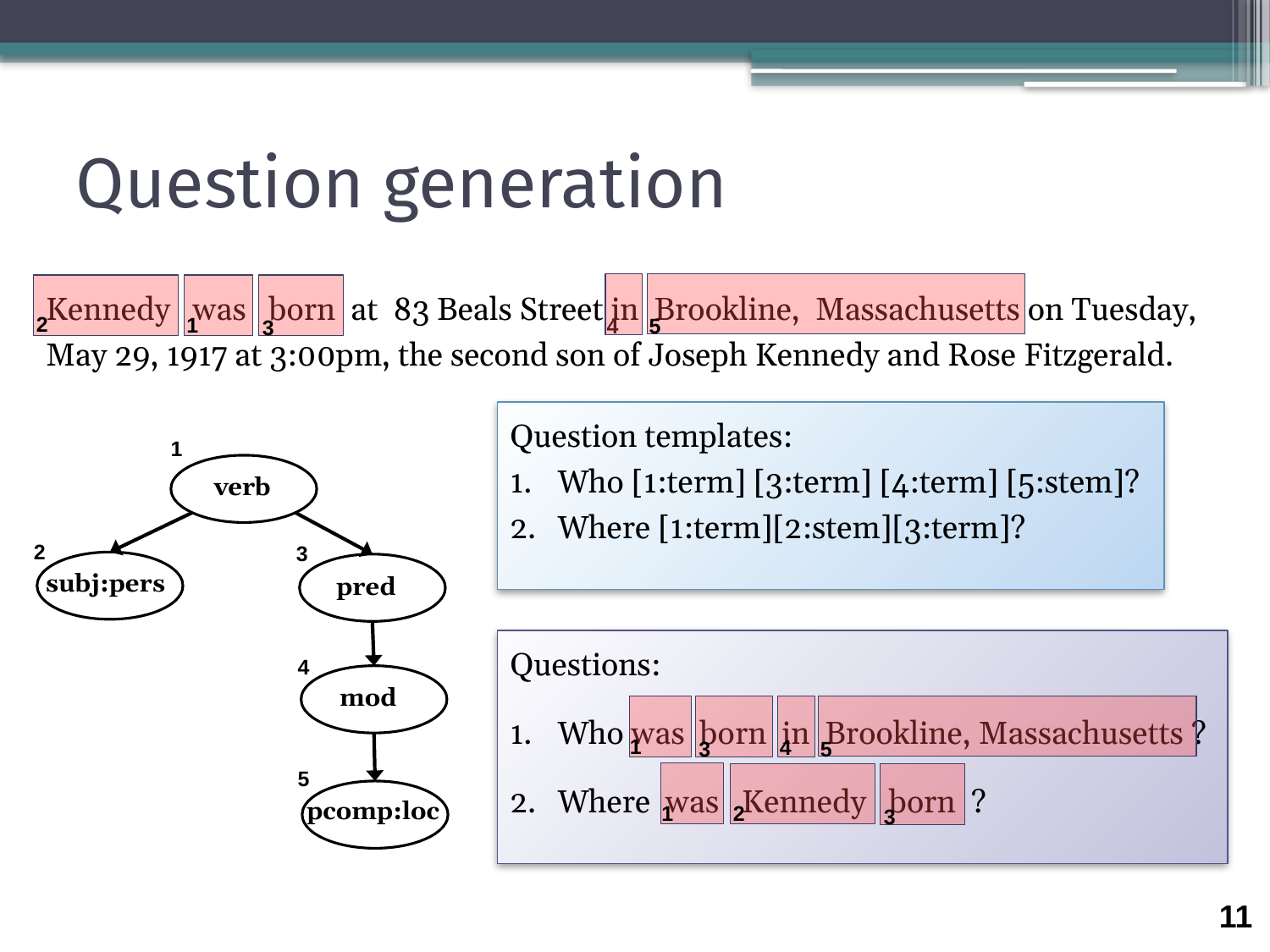

# Question generation

Kennedy   was   born  at  83 Beals Street in  Brookline,  Massachusetts on Tuesday, May 29, 1917 at 3:00pm, the second son of Joseph Kennedy and Rose Fitzgerald.

2
1
4
5
3
Question templates:
Who [1:term] [3:term] [4:term] [5:stem]?
Where [1:term][2:stem][3:term]?

1

verb
2
3

subj:pers
pred
Questions:
Who was  born  in  Brookline, Massachusetts ?
Where  was   Kennedy   born  ?

4

mod

1
4
3
5
5

2
1
3

pcomp:loc
11